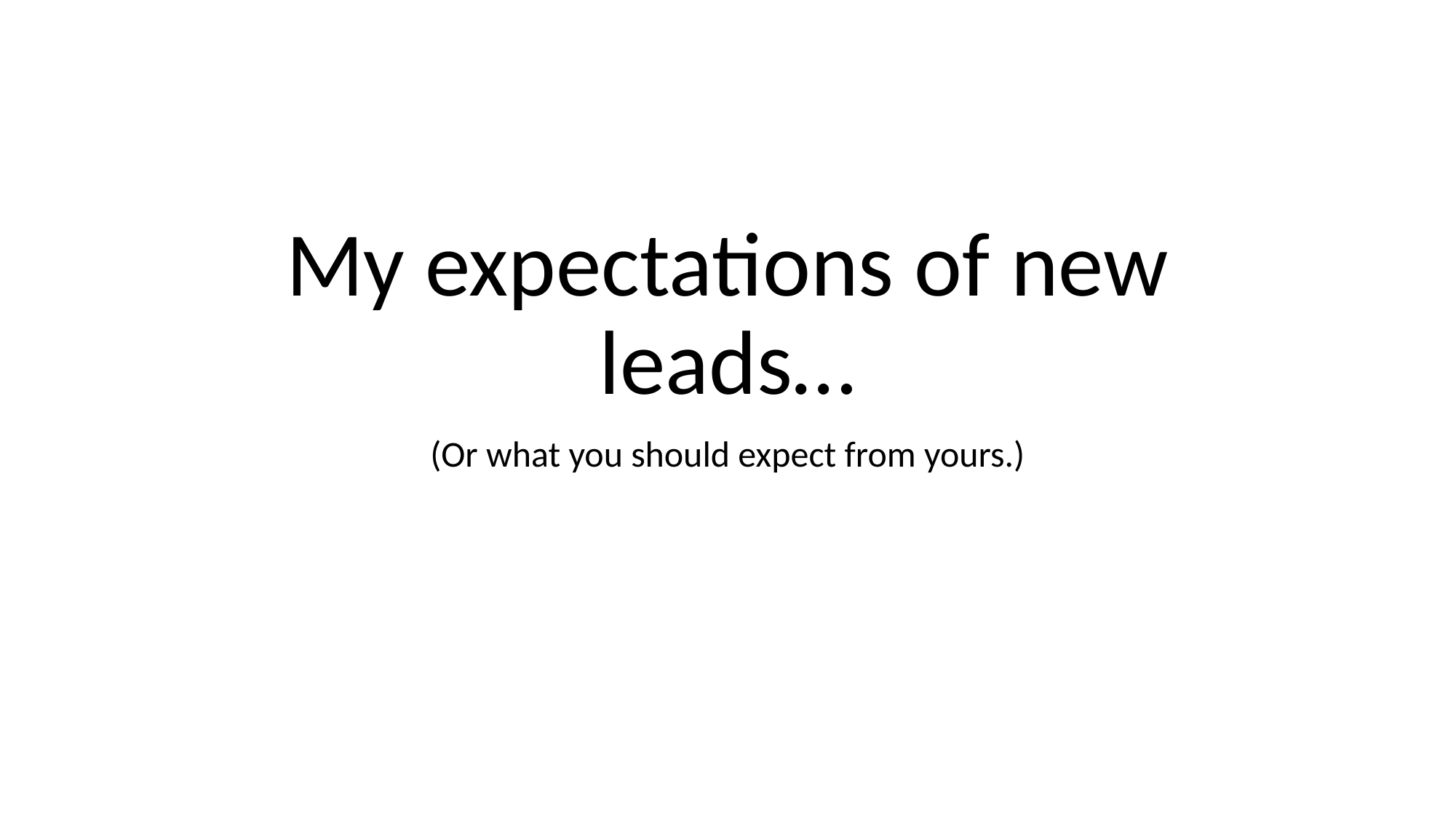

# My expectations of new leads…
(Or what you should expect from yours.)